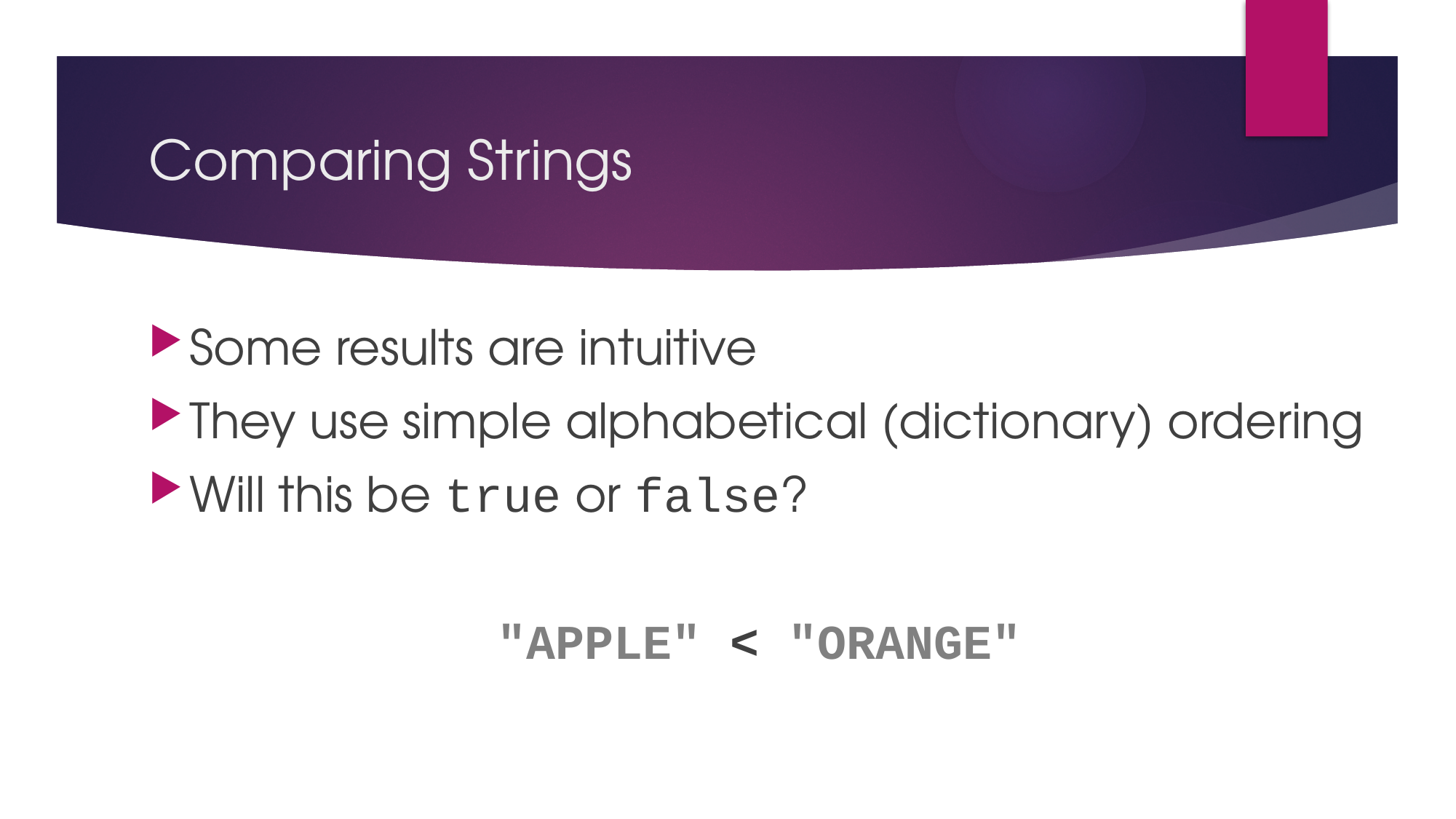

# Comparing Strings
Some results are intuitive
They use simple alphabetical (dictionary) ordering
Will this be true or false?

"APPLE" < "ORANGE"